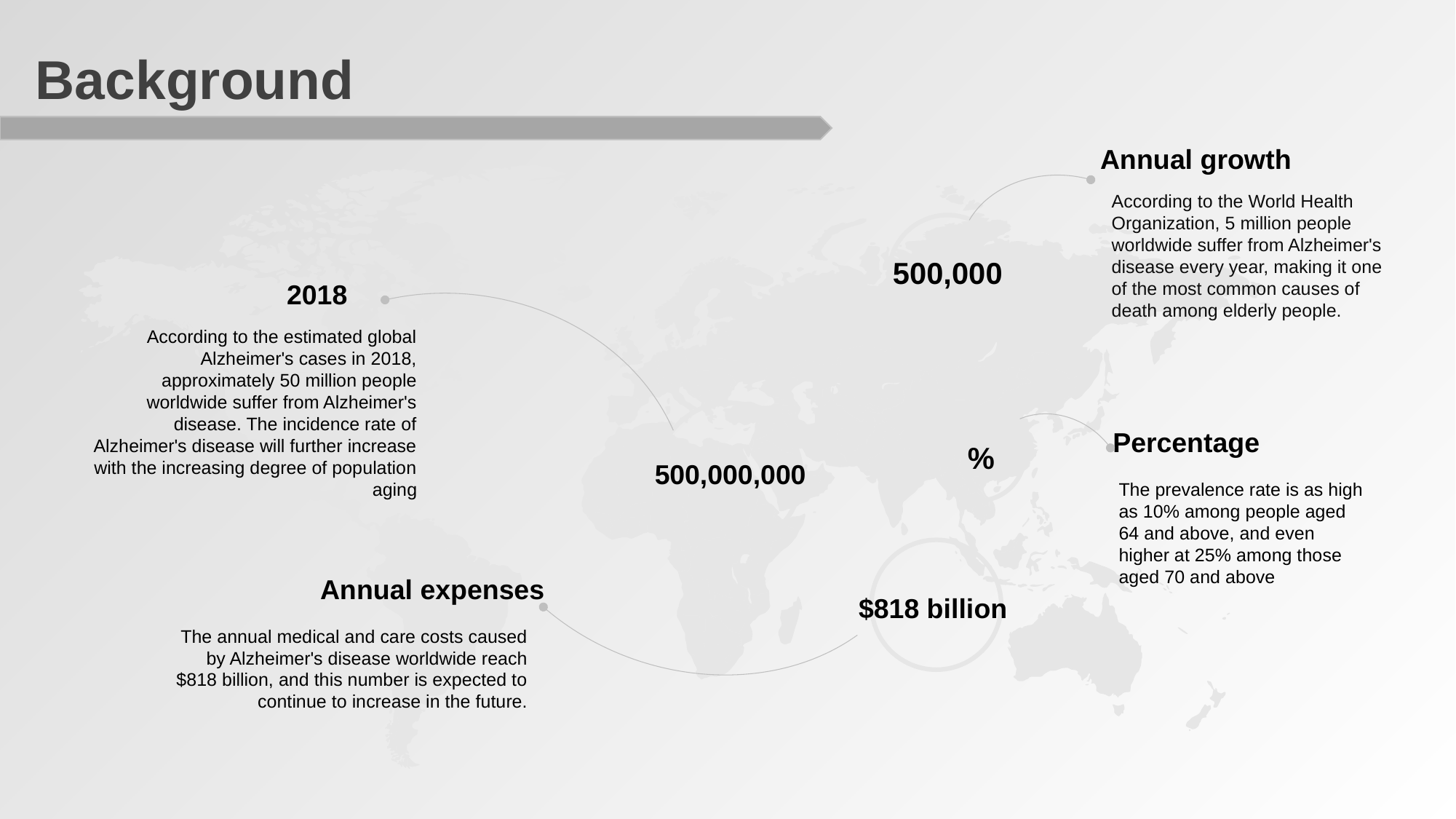

Background

Annual growth

According to the World Health Organization, 5 million people worldwide suffer from Alzheimer's disease every year, making it one of the most common causes of death among elderly people.

500,000

2018
According to the estimated global Alzheimer's cases in 2018, approximately 50 million people worldwide suffer from Alzheimer's disease. The incidence rate of Alzheimer's disease will further increase with the increasing degree of population aging

500,000,000

$818 billion
Percentage
%

The prevalence rate is as high as 10% among people aged 64 and above, and even higher at 25% among those aged 70 and above

Annual expenses
The annual medical and care costs caused by Alzheimer's disease worldwide reach $818 billion, and this number is expected to continue to increase in the future.